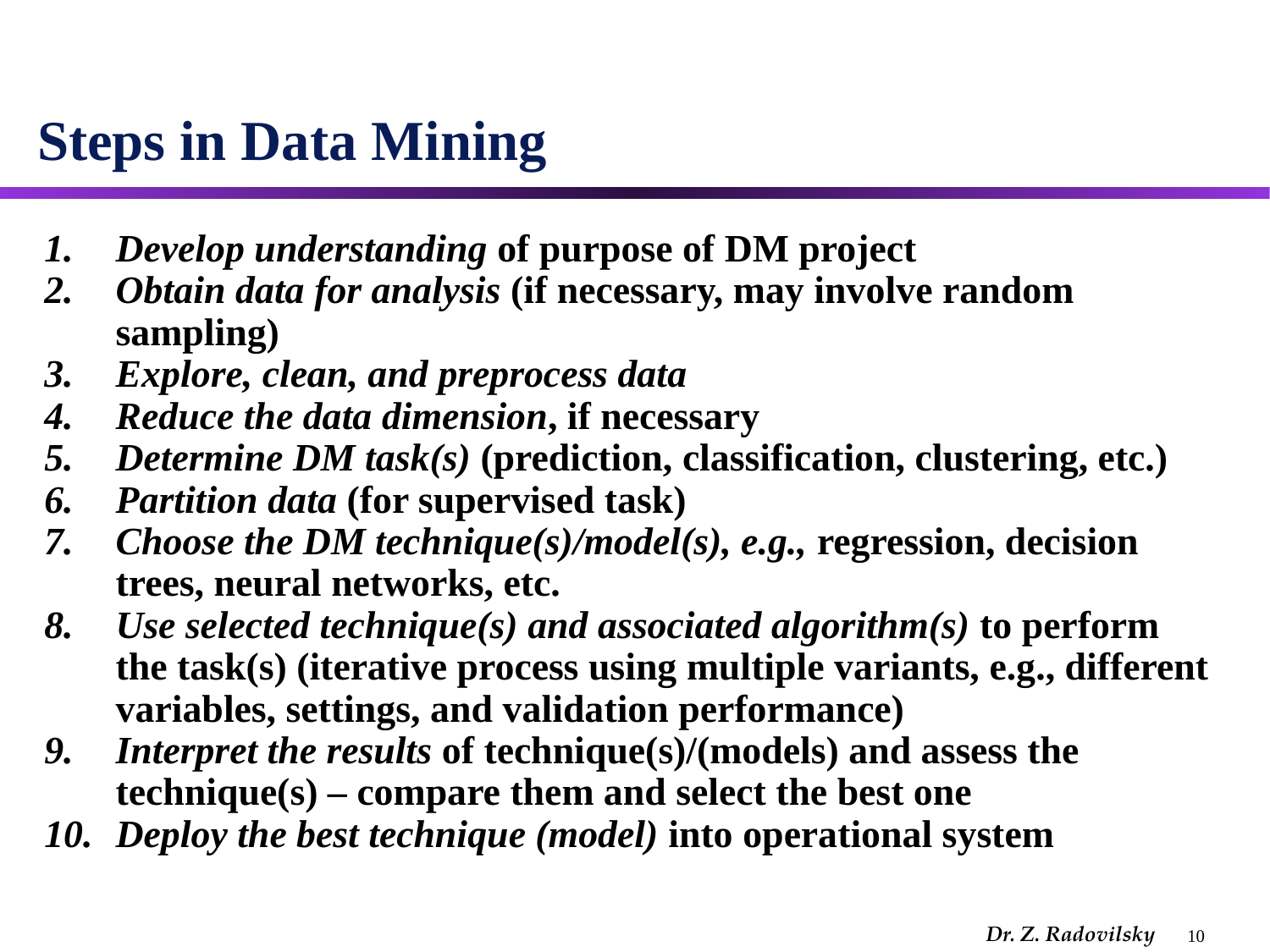

# Steps in Data Mining
Develop understanding of purpose of DM project
Obtain data for analysis (if necessary, may involve random sampling)
Explore, clean, and preprocess data
Reduce the data dimension, if necessary
Determine DM task(s) (prediction, classification, clustering, etc.)
Partition data (for supervised task)
Choose the DM technique(s)/model(s), e.g., regression, decision trees, neural networks, etc.
Use selected technique(s) and associated algorithm(s) to perform the task(s) (iterative process using multiple variants, e.g., different variables, settings, and validation performance)
Interpret the results of technique(s)/(models) and assess the technique(s) – compare them and select the best one
Deploy the best technique (model) into operational system